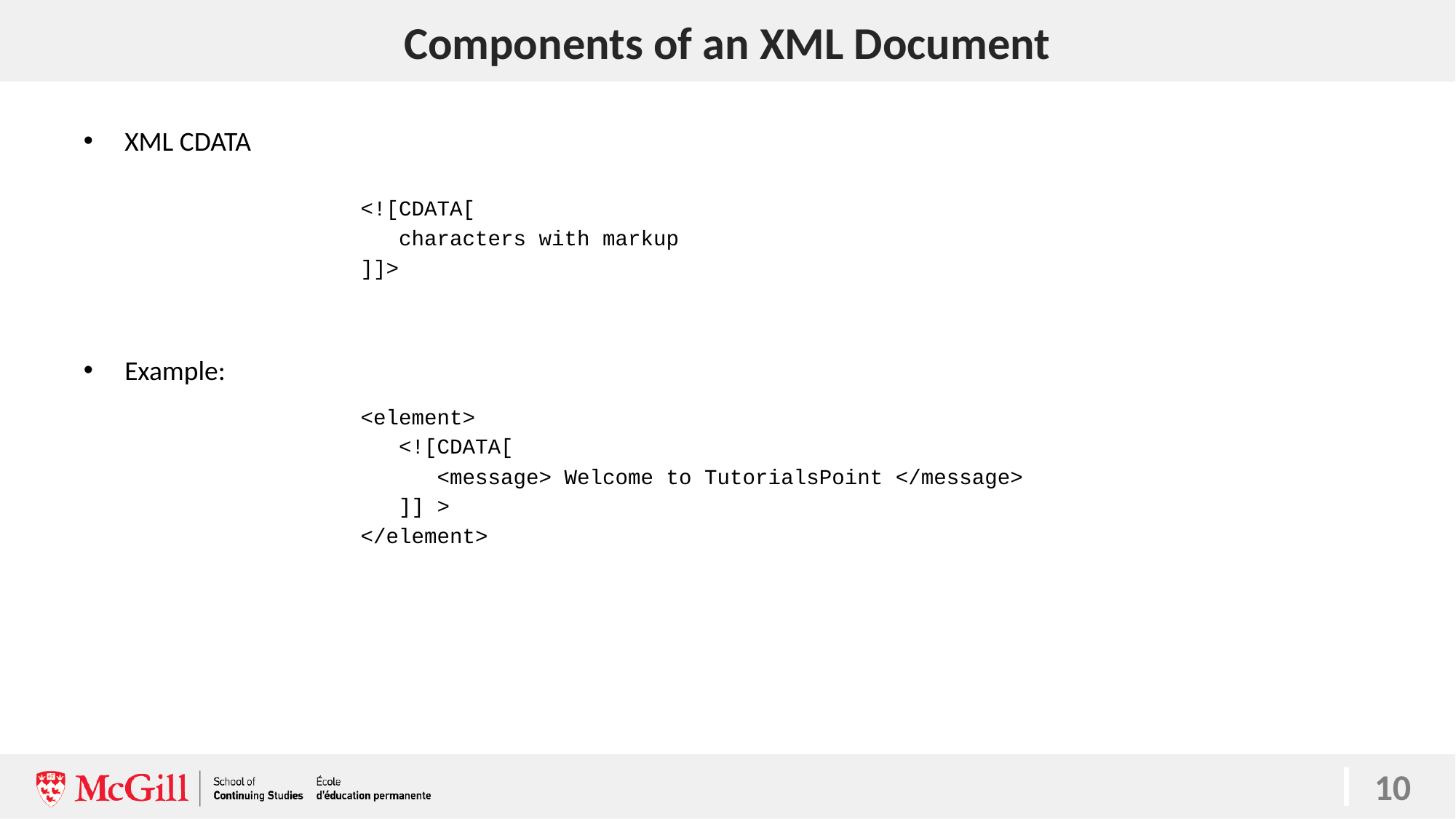

# Components of an XML Document
10
XML CDATA

Example:

<![CDATA[
   characters with markup
]]>

<element>
   <![CDATA[
      <message> Welcome to TutorialsPoint </message>
   ]] >
</element>